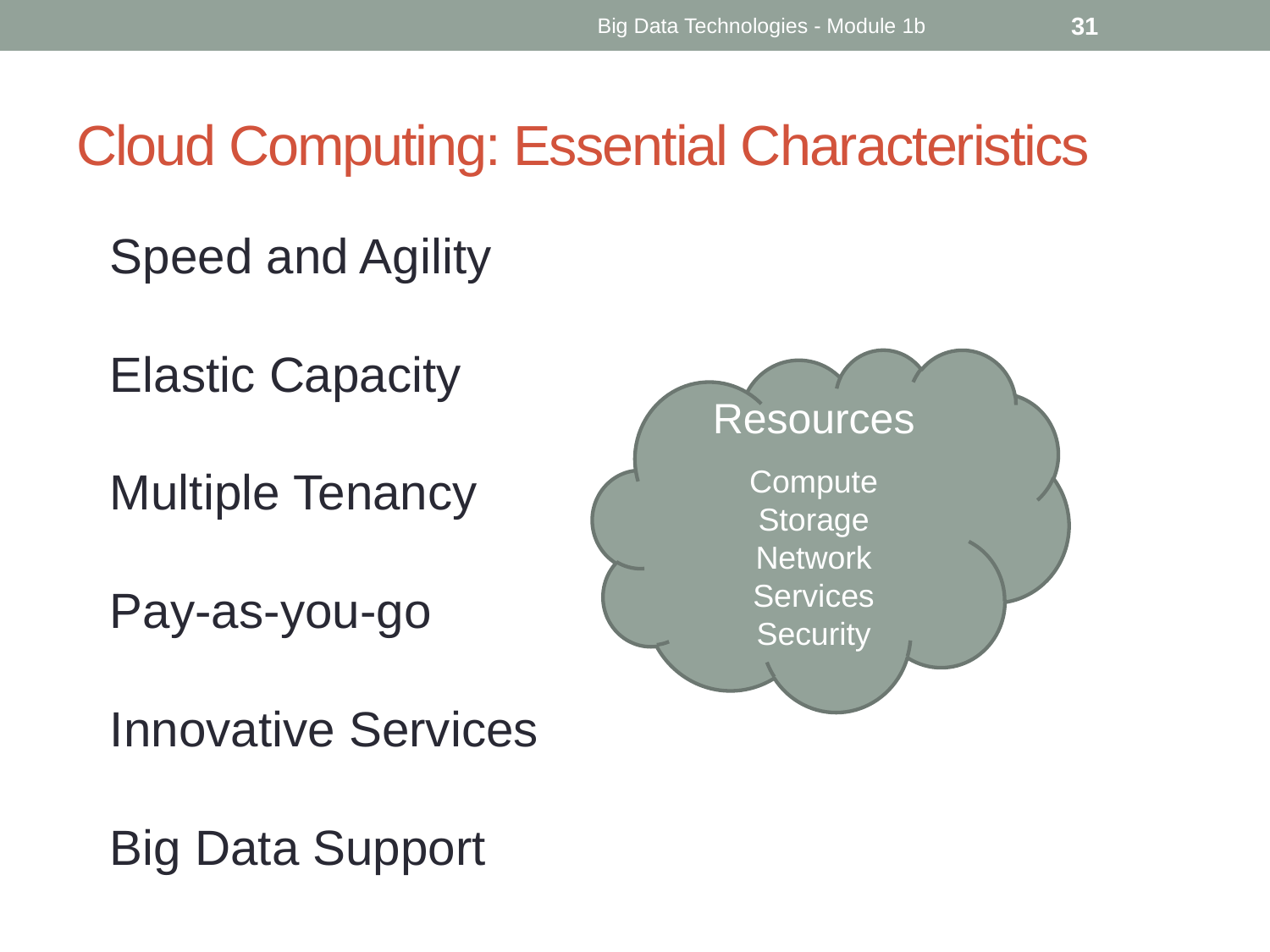

Big Data Technologies - Module 1b
31
# Cloud Computing: Essential Characteristics
Speed and Agility

Elastic Capacity

Multiple Tenancy

Pay-as-you-go

Innovative Services

Big Data Support
Resources

Compute
Storage
Network
Services
Security